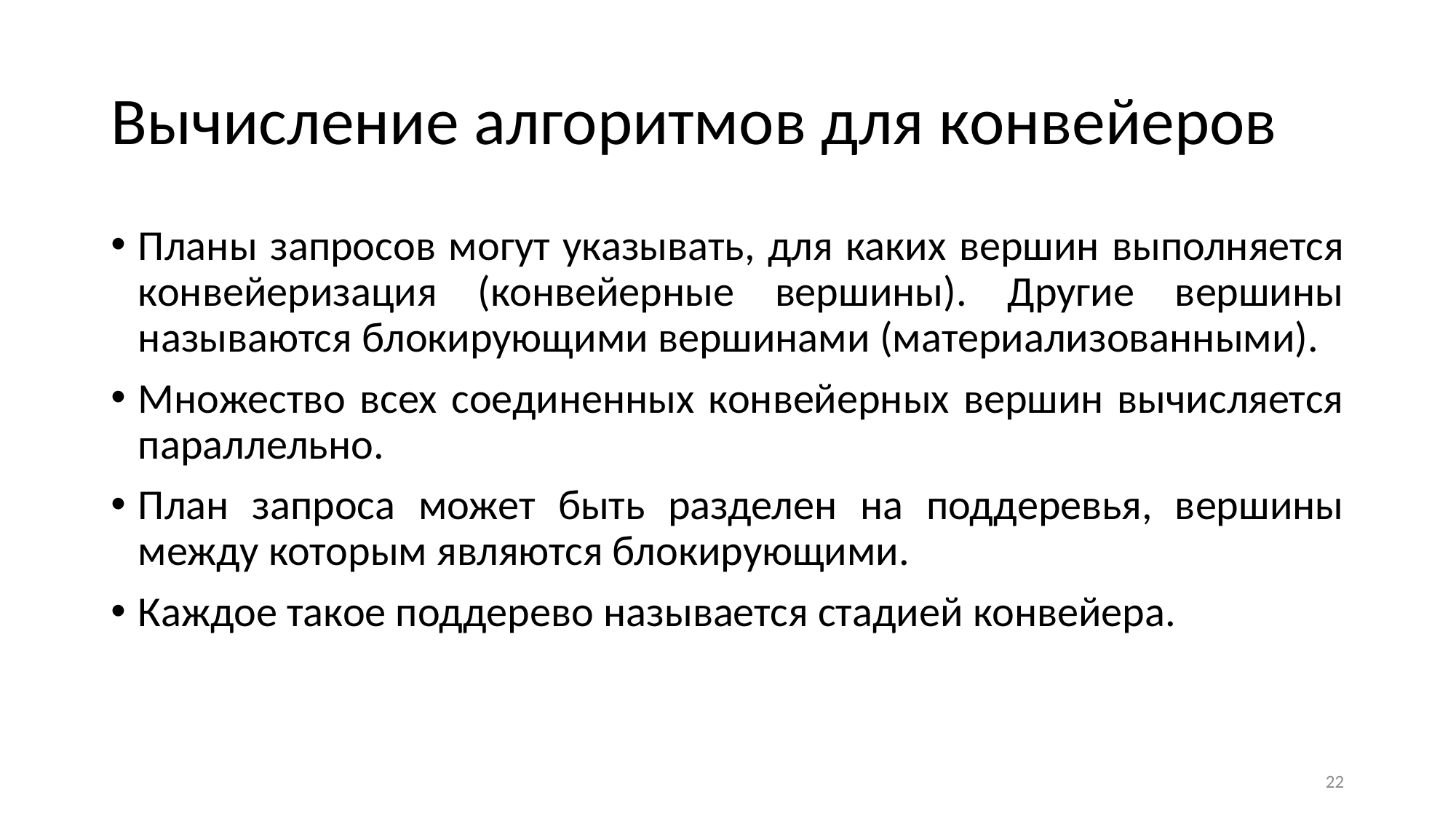

# Вычисление алгоритмов для конвейеров
Планы запросов могут указывать, для каких вершин выполняется конвейеризация (конвейерные вершины). Другие вершины называются блокирующими вершинами (материализованными).
Множество всех соединенных конвейерных вершин вычисляется параллельно.
План запроса может быть разделен на поддеревья, вершины между которым являются блокирующими.
Каждое такое поддерево называется стадией конвейера.
22